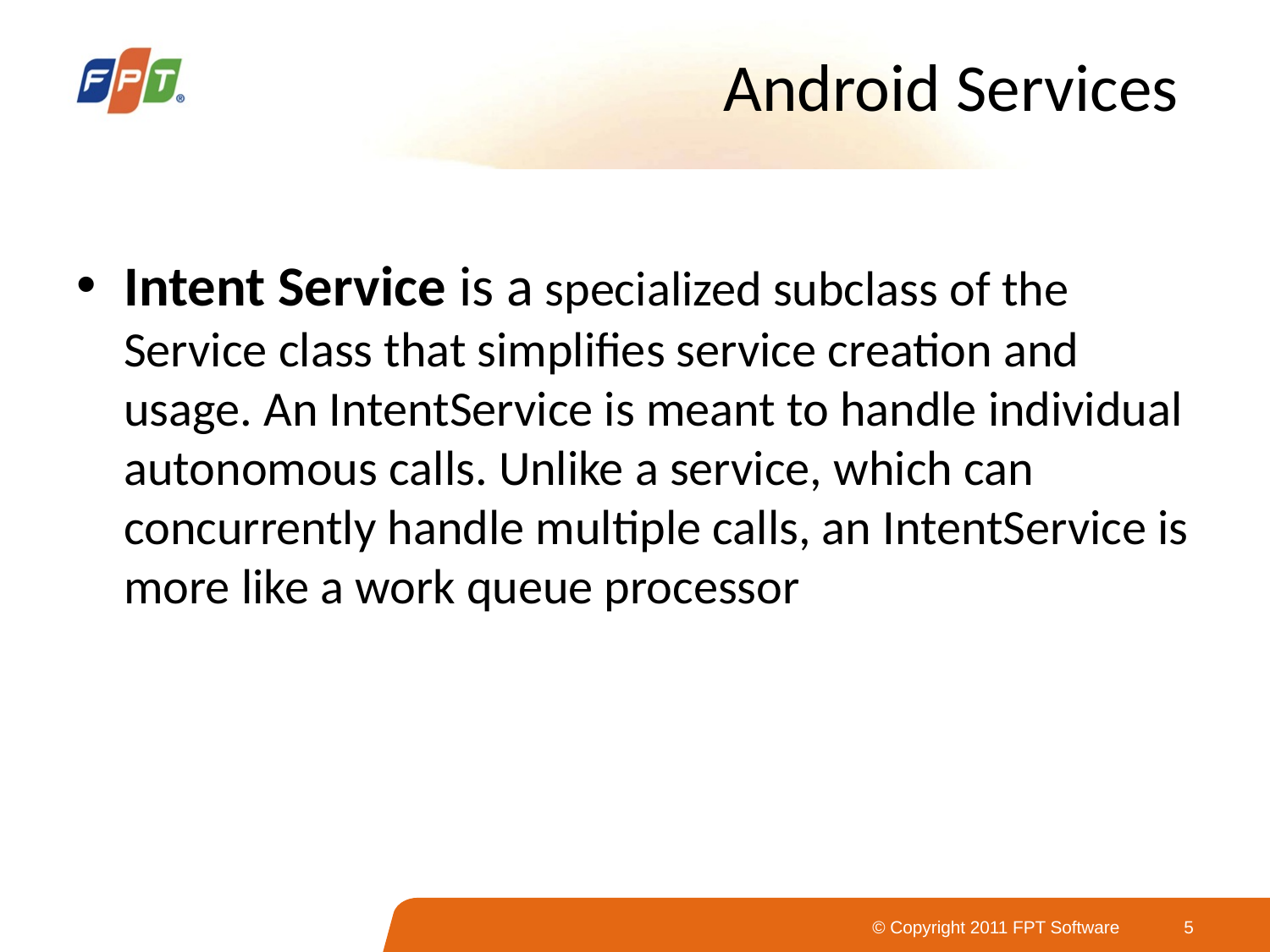

# Android Services
Intent Service is a specialized subclass of the Service class that simplifies service creation and usage. An IntentService is meant to handle individual autonomous calls. Unlike a service, which can concurrently handle multiple calls, an IntentService is more like a work queue processor